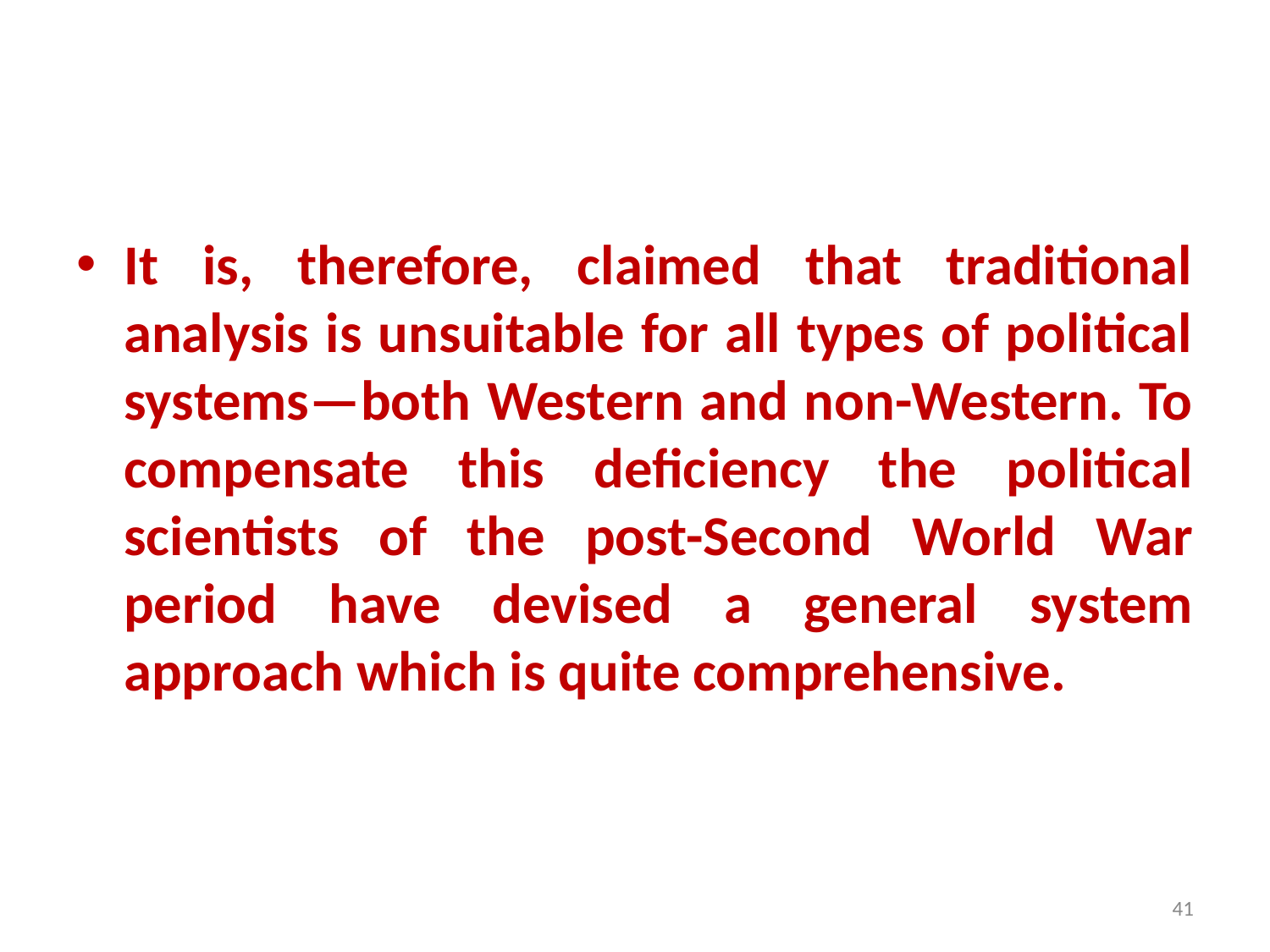

#
It is, therefore, claimed that traditional analysis is unsuitable for all types of political systems—both Western and non-Western. To compensate this deficiency the political scientists of the post-Second World War period have devised a general system approach which is quite comprehensive.

41